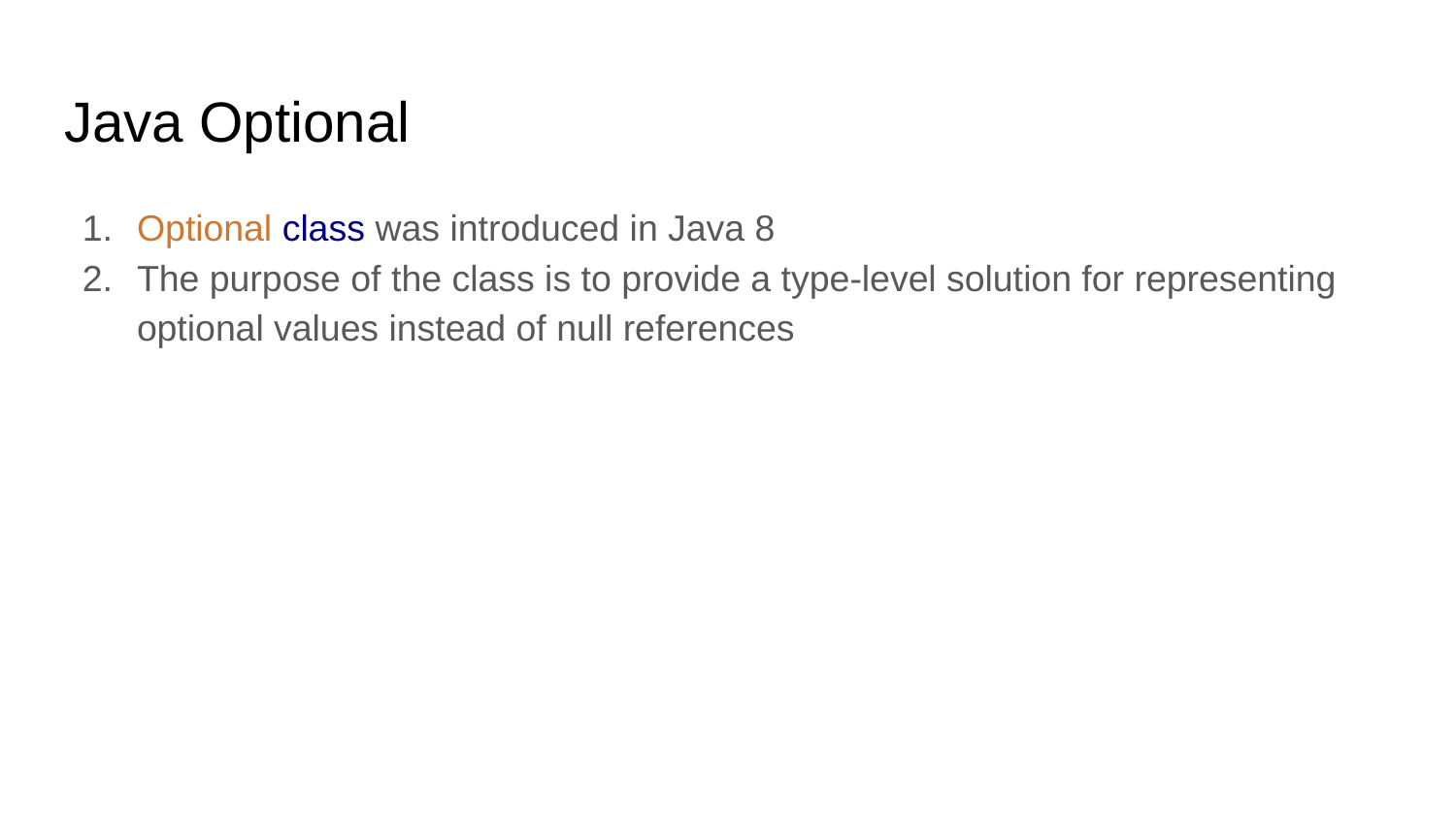

# Java Optional
Optional class was introduced in Java 8
The purpose of the class is to provide a type-level solution for representing optional values instead of null references